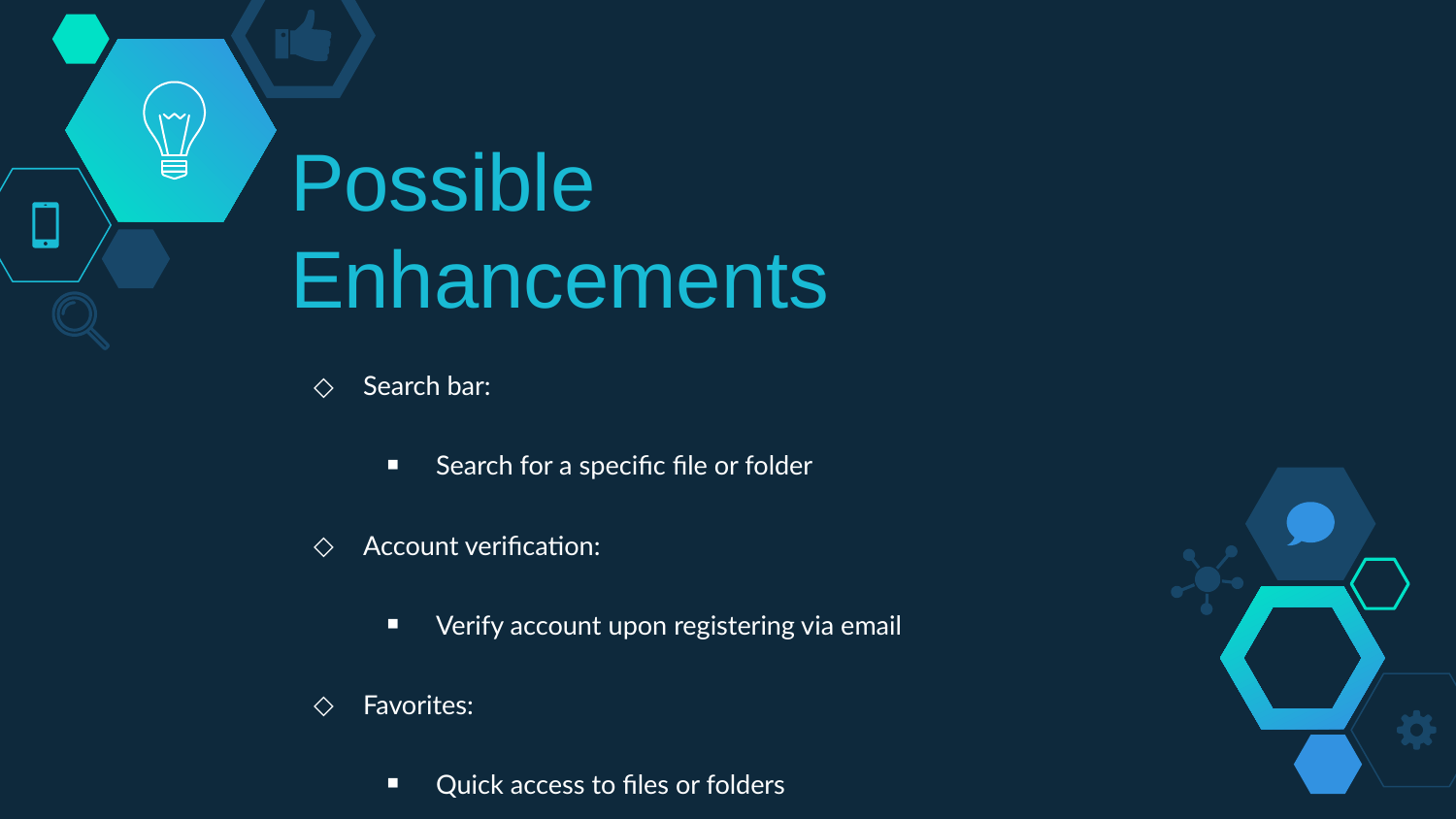

# Possible Enhancements
Search bar:
Search for a specific file or folder
Account verification:
Verify account upon registering via email
Favorites:
Quick access to files or folders
Security:
Implement stronger security (hashing passwords)